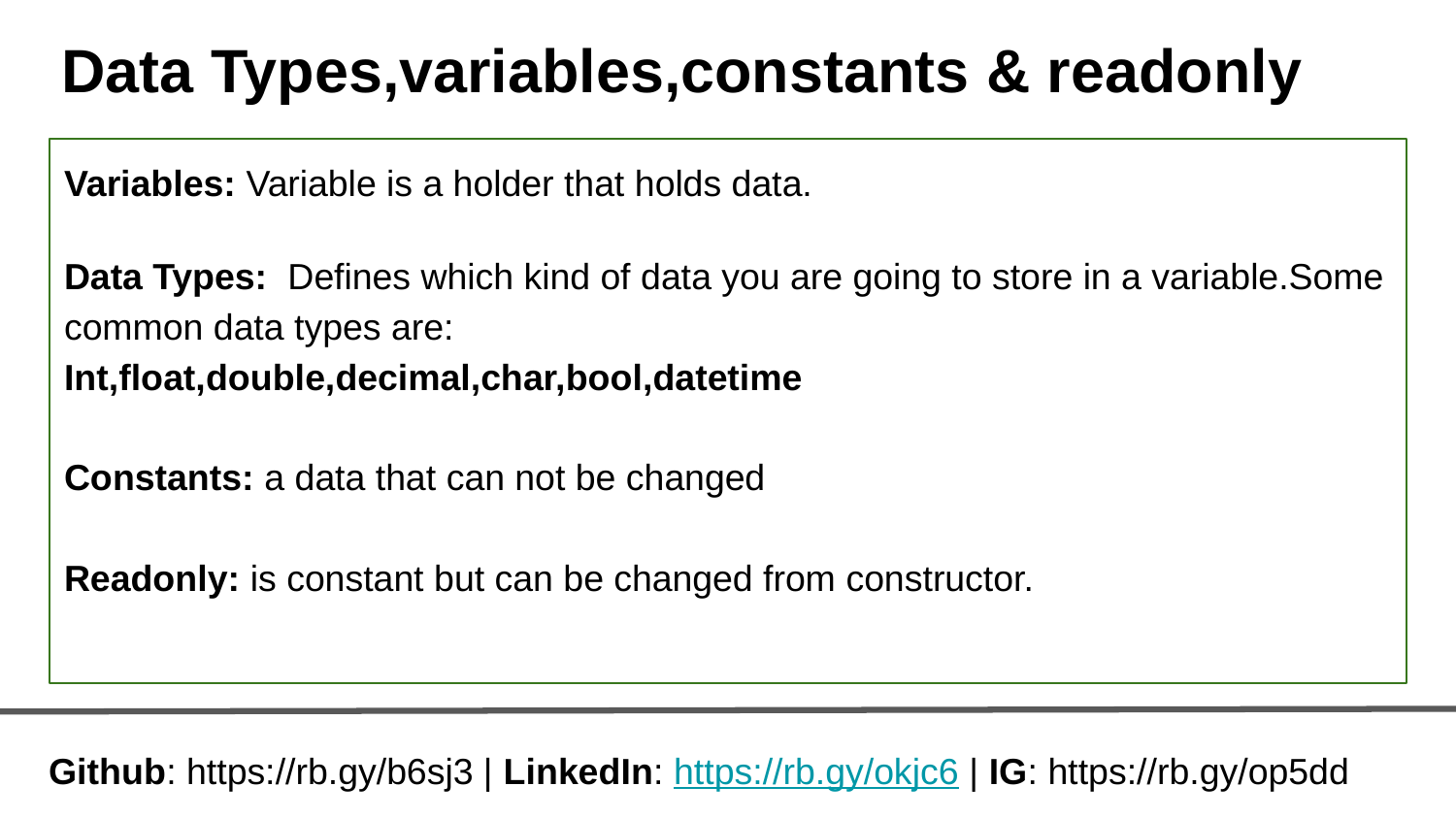

# Data Types,variables,constants & readonly
Variables: Variable is a holder that holds data.

Data Types:  Defines which kind of data you are going to store in a variable.Some common data types are:
Int,float,double,decimal,char,bool,datetime

Constants: a data that can not be changed

Readonly: is constant but can be changed from constructor.

Github: https://rb.gy/b6sj3 | LinkedIn: https://rb.gy/okjc6 | IG: https://rb.gy/op5dd